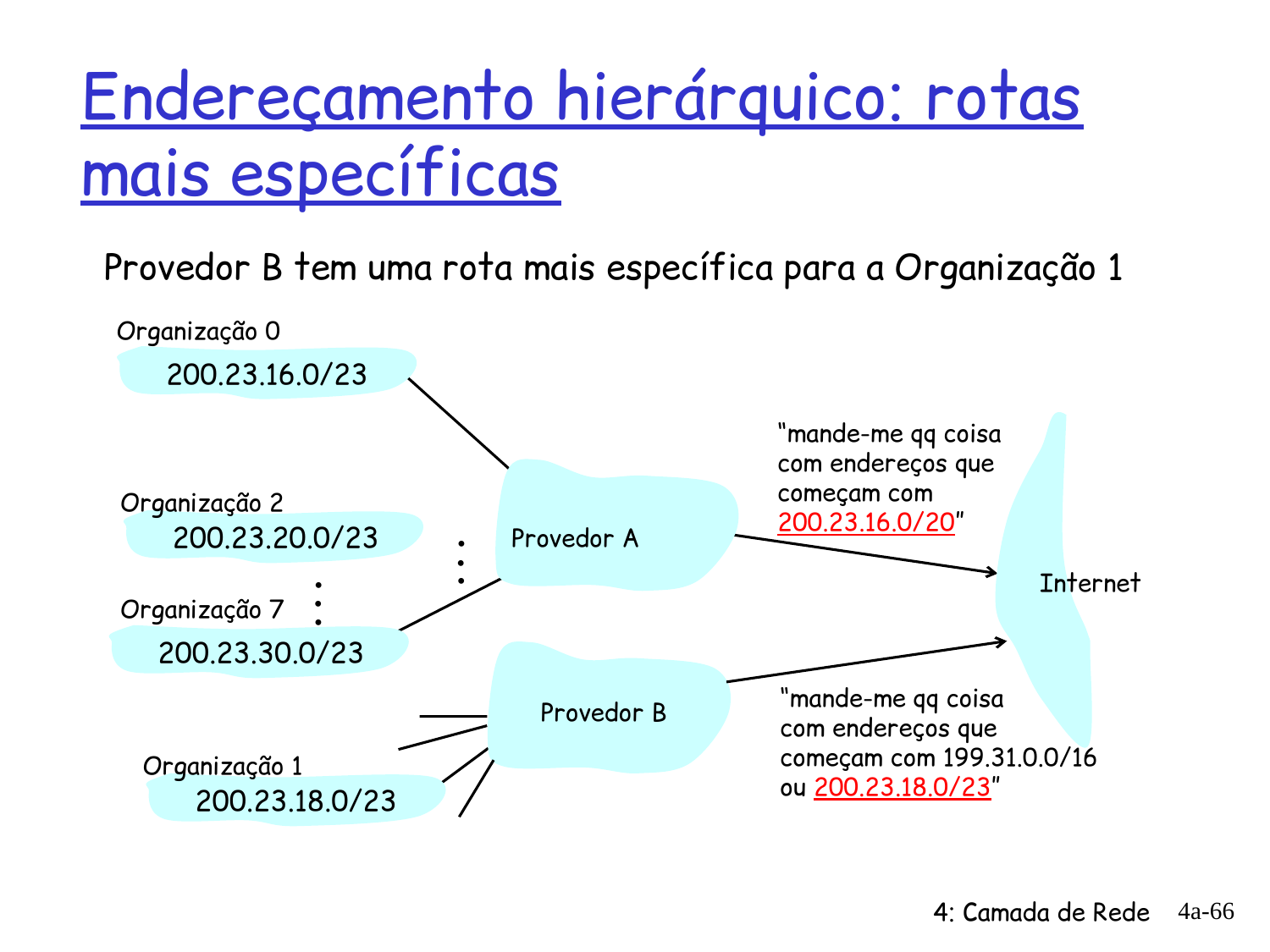

# Endereçamento hierárquico: rotas mais específicas
Provedor B tem uma rota mais específica para a Organização 1
Organização 0

200.23.16.0/23

“mande-me qq coisa
com endereços que
começam com
200.23.16.0/20”

Organização 2
.
.
.

200.23.20.0/23
Provedor A

.
.
.
Internet

Organização 7

200.23.30.0/23

“mande-me qq coisa
com endereços que
começam com 199.31.0.0/16
ou 200.23.18.0/23”
Provedor B

Organização 1

200.23.18.0/23
4a-66
4: Camada de Rede